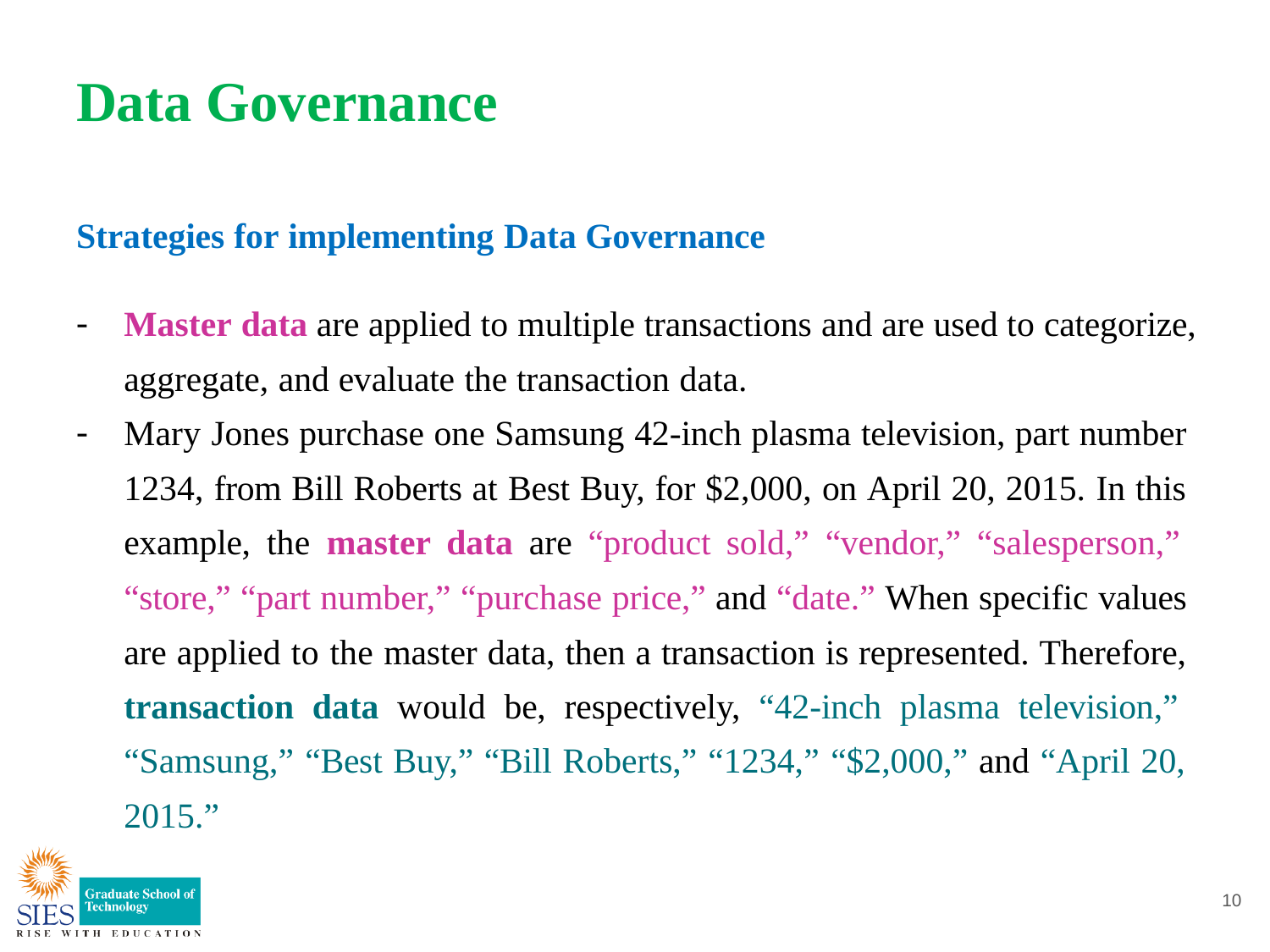

# Data Governance
Strategies for implementing Data Governance

Master data are applied to multiple transactions and are used to categorize,
aggregate, and evaluate the transaction data.
Mary Jones purchase one Samsung 42-inch plasma television, part number  1234, from Bill Roberts at Best Buy, for $2,000, on April 20, 2015. In this  example, the master data are “product sold,” “vendor,” “salesperson,”  “store,” “part number,” “purchase price,” and “date.” When specific values  are applied to the master data, then a transaction is represented. Therefore,  transaction data would be, respectively, “42-inch plasma television,”  “Samsung,” “Best Buy,” “Bill Roberts,” “1234,” “$2,000,” and “April 20,  2015.”
10